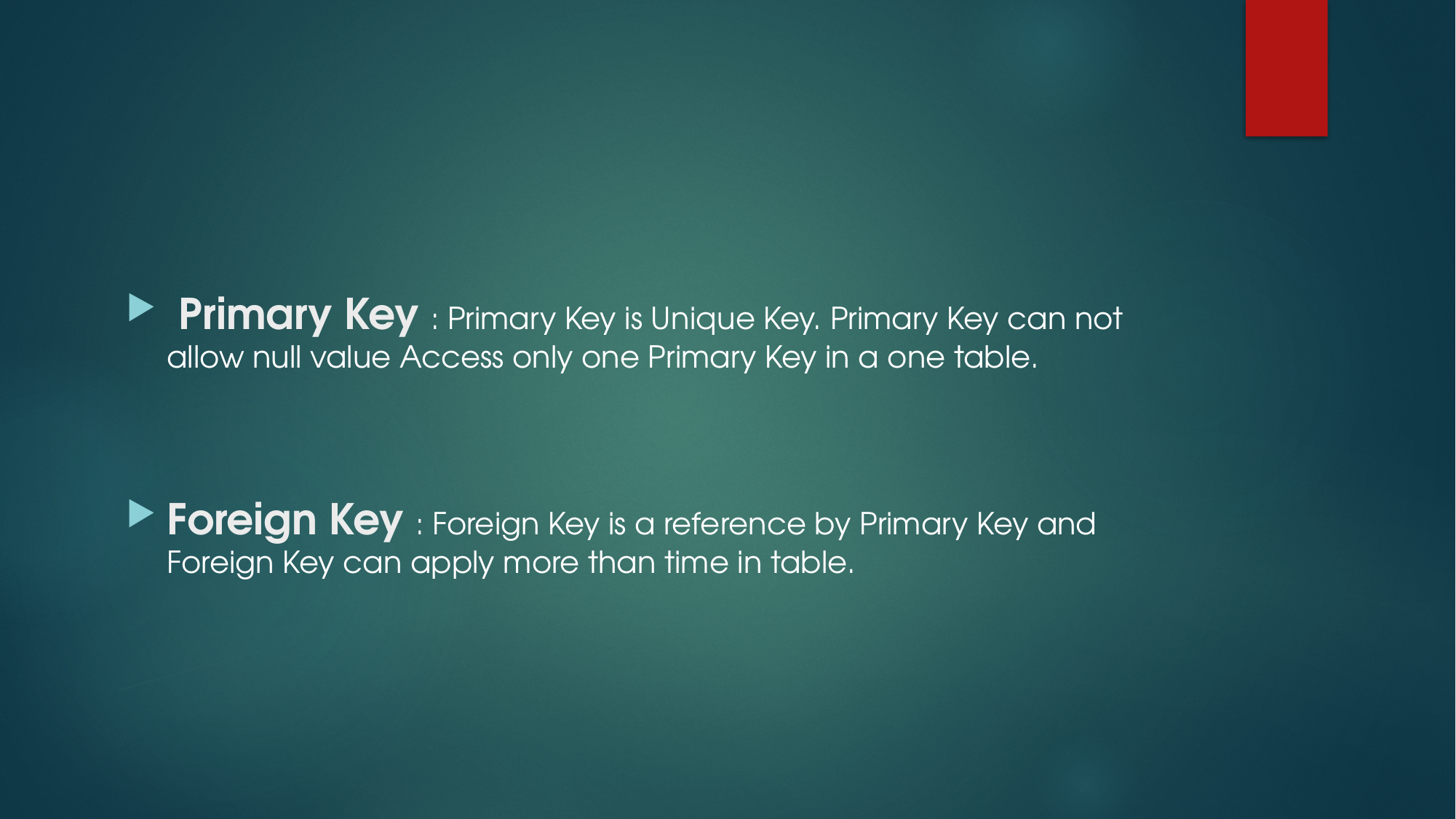

Primary Key : Primary Key is Unique Key. Primary Key can not allow null value Access only one Primary Key in a one table.

Foreign Key : Foreign Key is a reference by Primary Key and Foreign Key can apply more than time in table.